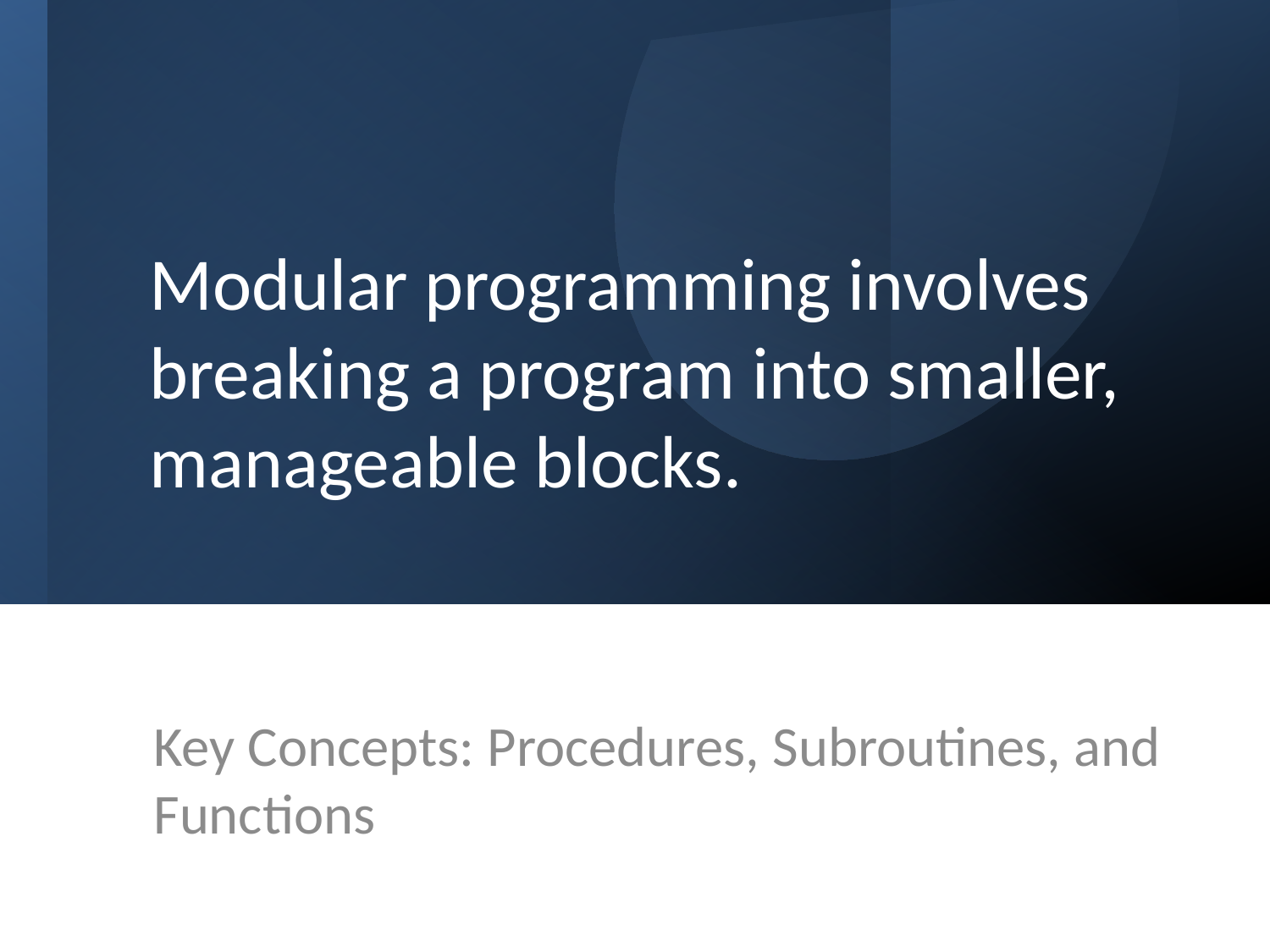

# Modular programming involves breaking a program into smaller, manageable blocks.
Key Concepts: Procedures, Subroutines, and Functions